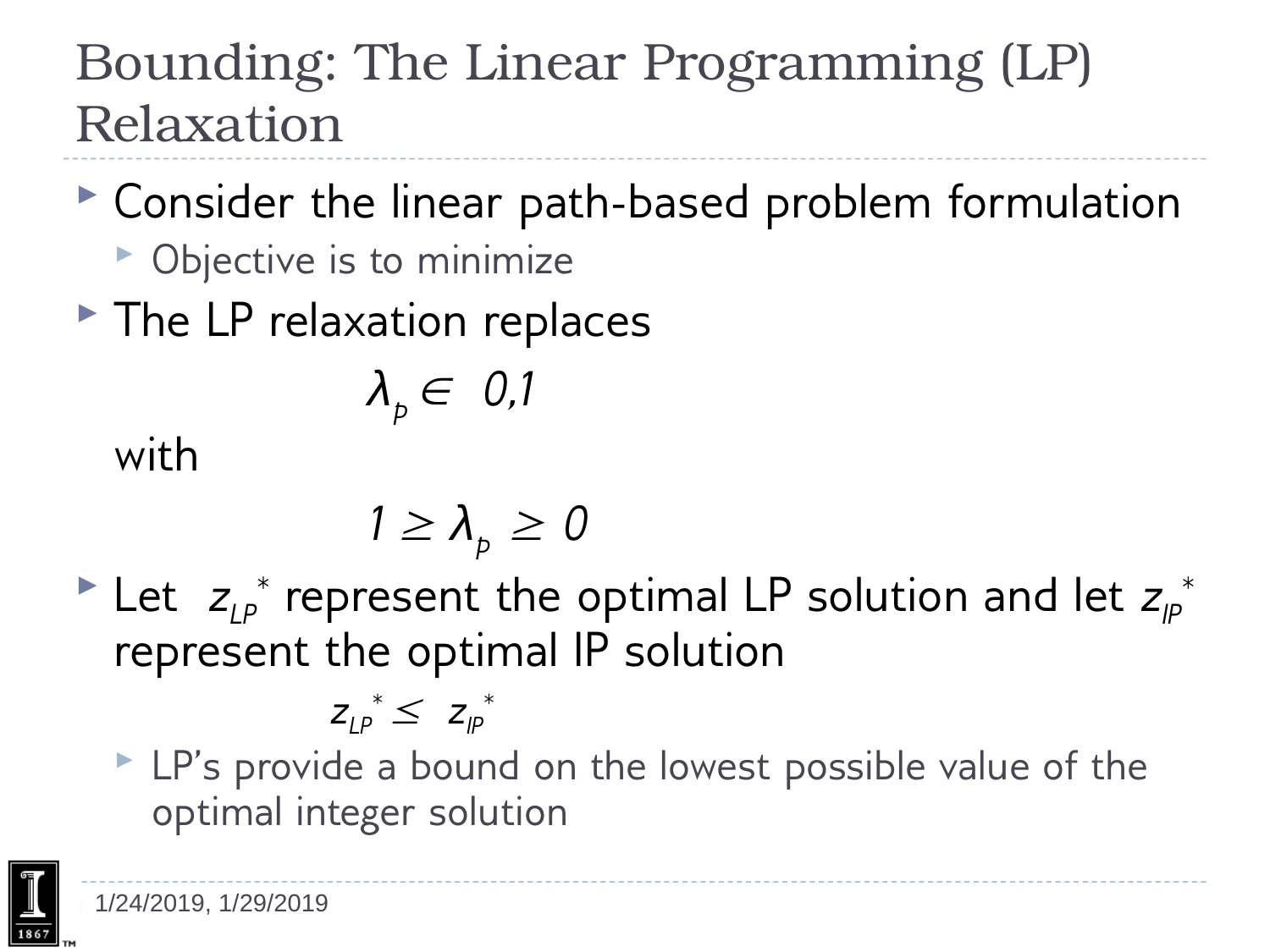

# Bounding: The Linear Programming (LP) Relaxation
Consider the linear path-based problem formulation
Objective is to minimize
The LP relaxation replaces
			λp ∈  0,1
	with
			1 ≥ λp  ≥ 0
Let  zLP*  represent the optimal LP solution and let zIP* represent the optimal IP solution
zLP* ≤  zIP*
LP’s provide a bound on the lowest possible value of the optimal integer solution
1/24/2019, 1/29/2019